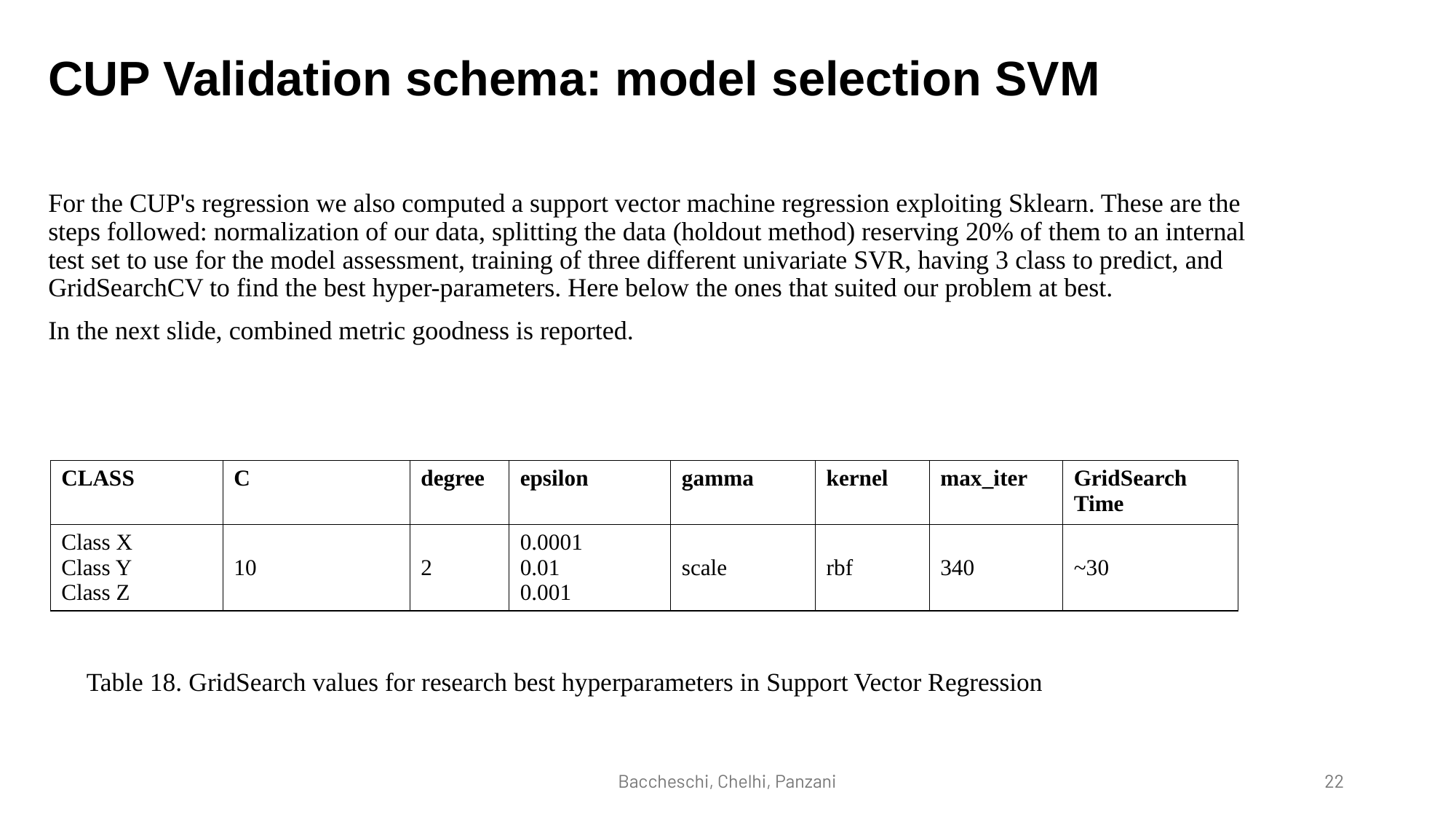

# CUP Validation schema: model selection SVM
For the CUP's regression we also computed a support vector machine regression exploiting Sklearn. These are the steps followed: normalization of our data, splitting the data (holdout method) reserving 20% of them to an internal test set to use for the model assessment, training of three different univariate SVR, having 3 class to predict, and GridSearchCV to find the best hyper-parameters. Here below the ones that suited our problem at best.
In the next slide, combined metric goodness is reported.

| CLASS | C | degree | epsilon | gamma | kernel | max\_iter | GridSearch Time |
| --- | --- | --- | --- | --- | --- | --- | --- |
| Class X Class Y Class Z | 10 | 2 | 0.0001 0.01 0.001 | scale | rbf | 340 | ~30 |
Table 18. GridSearch values for research best hyperparameters in Support Vector Regression

Baccheschi, Chelhi, Panzani
22